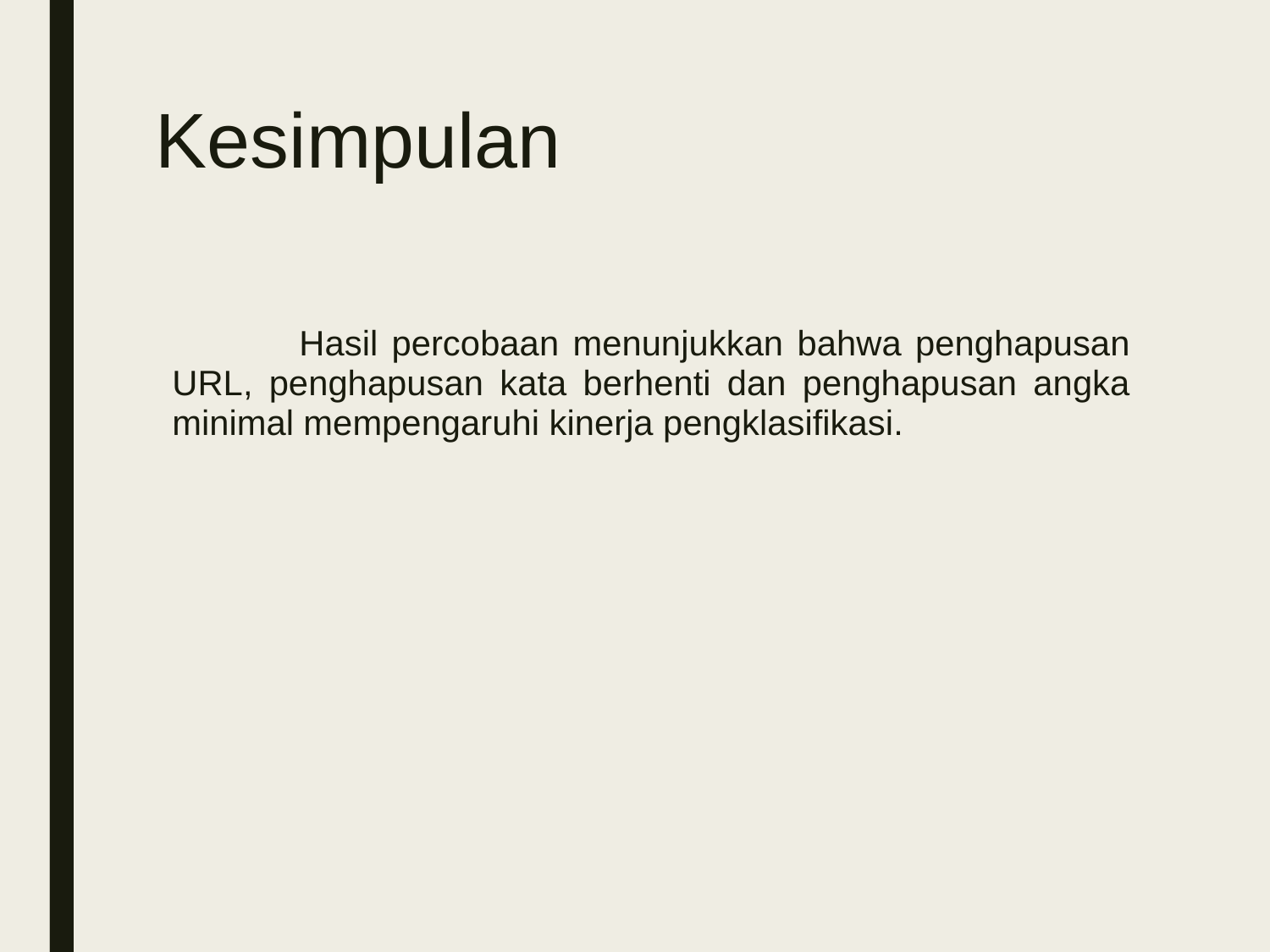

# Kesimpulan
	Hasil percobaan menunjukkan bahwa penghapusan URL, penghapusan kata berhenti dan penghapusan angka minimal mempengaruhi kinerja pengklasifikasi.